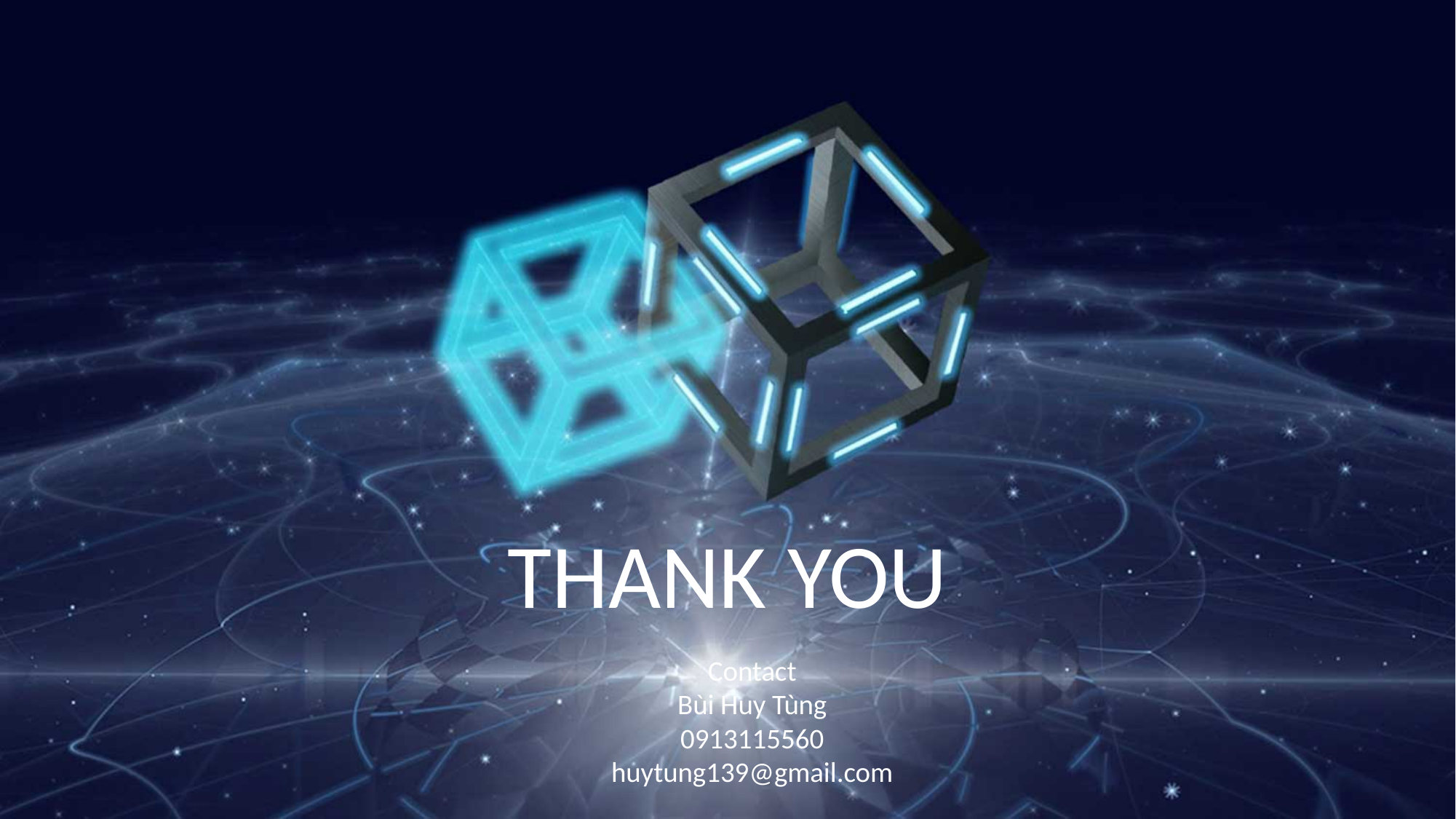

THANK YOU
Contact
Bùi Huy Tùng
0913115560
huytung139@gmail.com